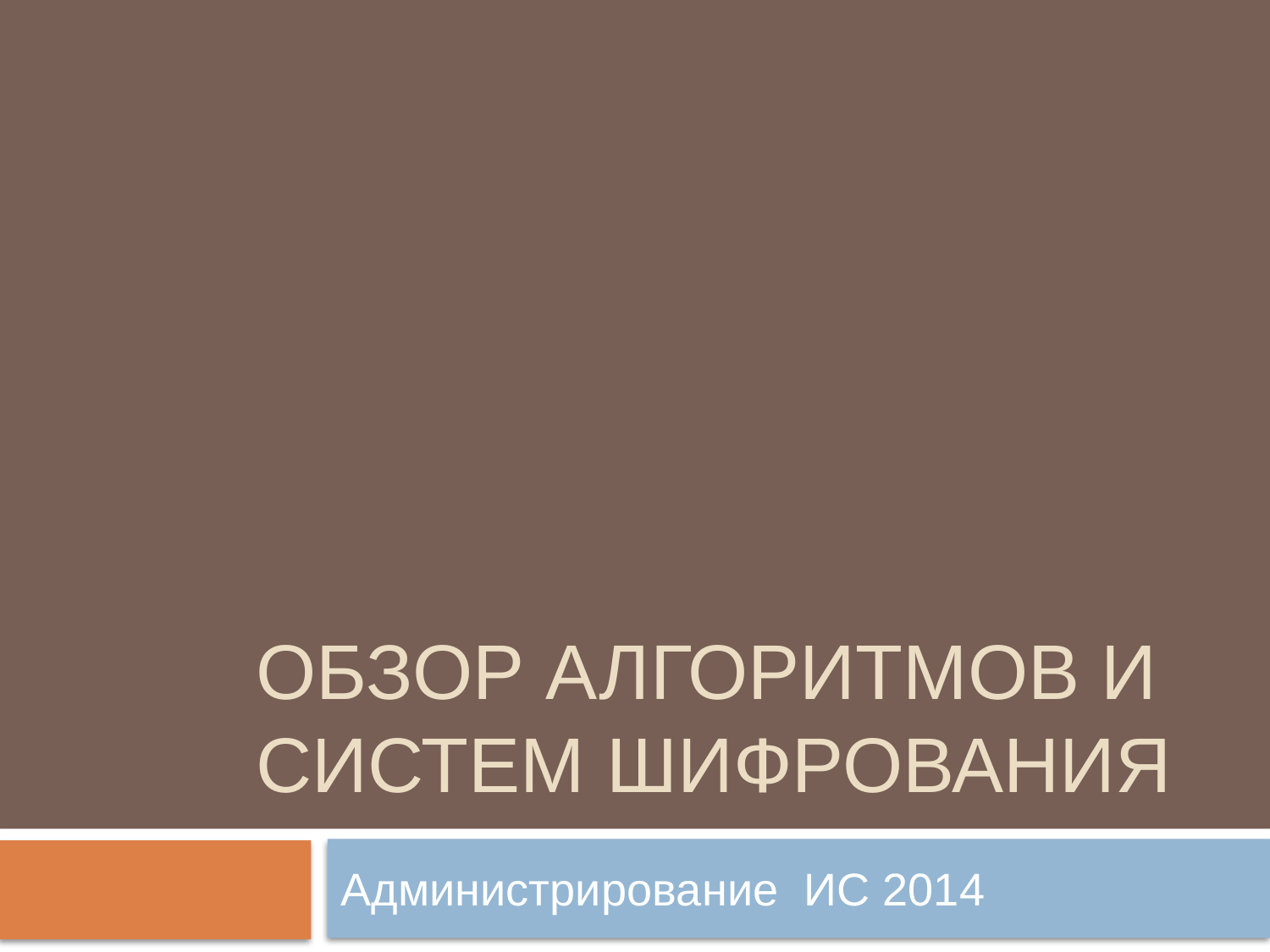

# Обзор алгоритмов и систем шифрования
Администрирование  ИС 2014